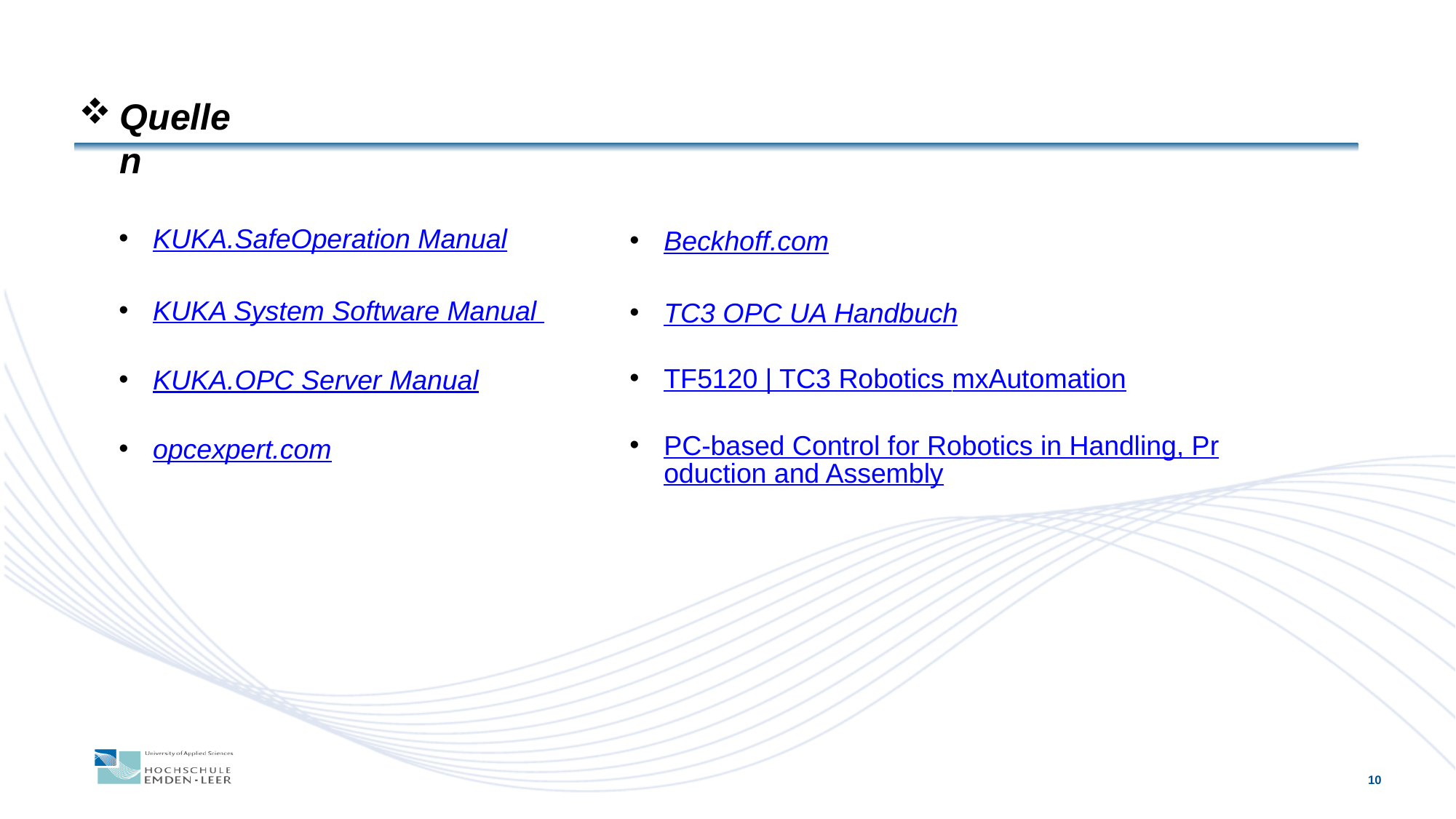

Quellen
KUKA.SafeOperation Manual
Beckhoff.com
KUKA System Software Manual
TC3 OPC UA Handbuch

TF5120 | TC3 Robotics mxAutomation

KUKA.OPC Server Manual
opcexpert.com
PC-based Control for Robotics in Handling, Production and Assembly